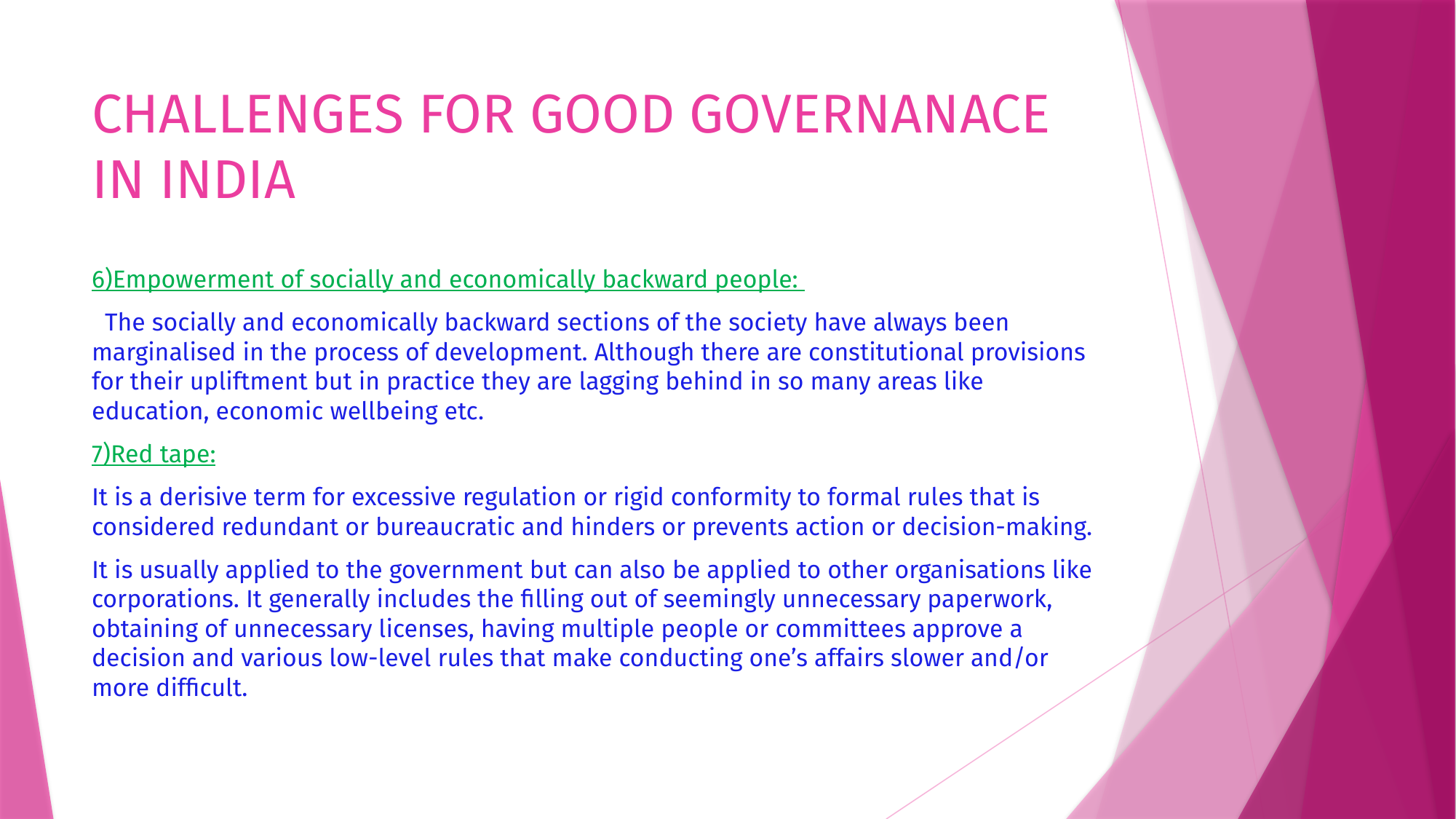

# CHALLENGES FOR GOOD GOVERNANACE IN INDIA
6)Empowerment of socially and economically backward people:
  The socially and economically backward sections of the society have always been marginalised in the process of development. Although there are constitutional provisions for their upliftment but in practice they are lagging behind in so many areas like education, economic wellbeing etc.
7)Red tape:
It is a derisive term for excessive regulation or rigid conformity to formal rules that is considered redundant or bureaucratic and hinders or prevents action or decision-making.
It is usually applied to the government but can also be applied to other organisations like corporations. It generally includes the filling out of seemingly unnecessary paperwork, obtaining of unnecessary licenses, having multiple people or committees approve a decision and various low-level rules that make conducting one’s affairs slower and/or more difficult.